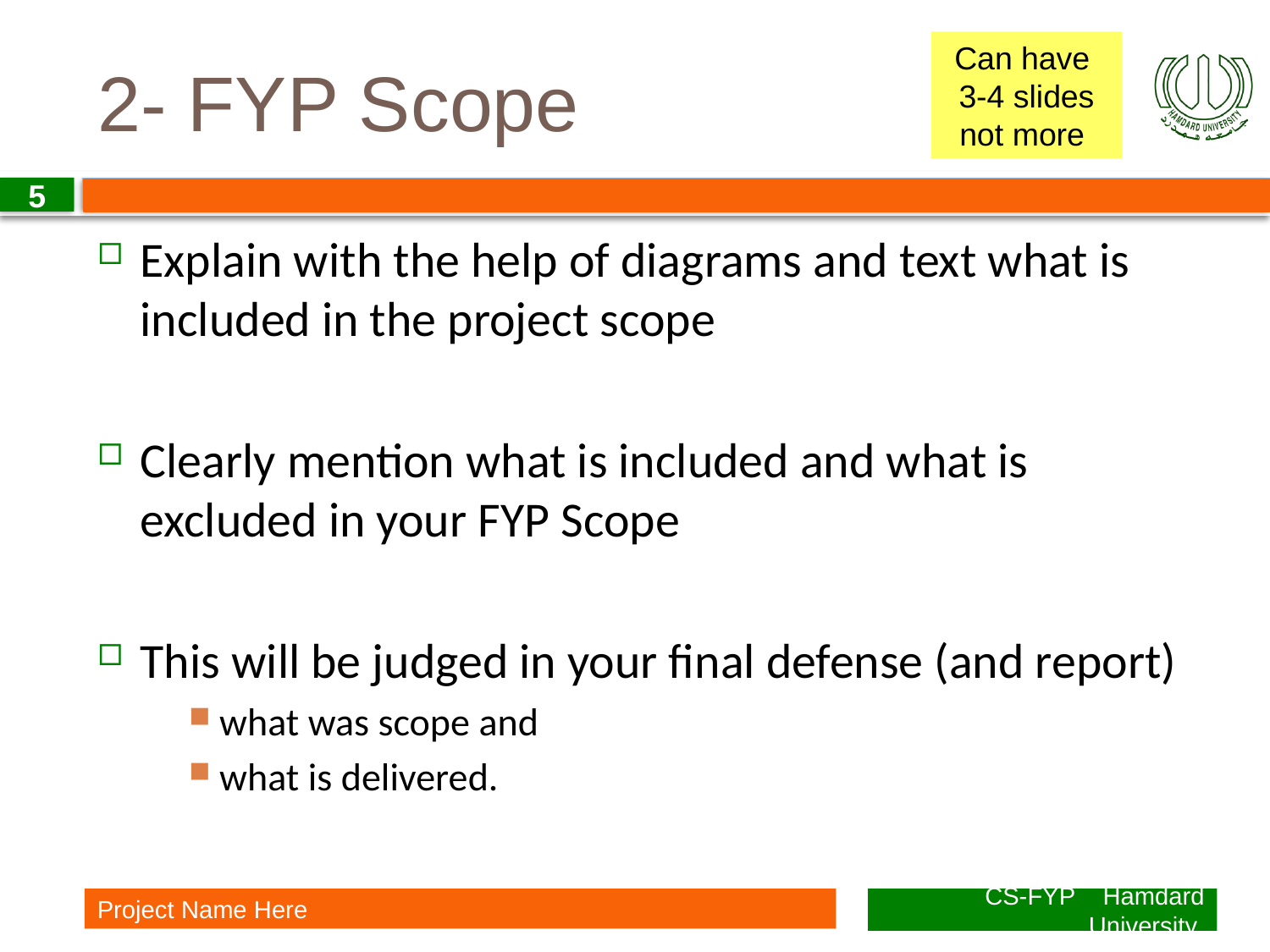

# 2- FYP Scope
Can have
3-4 slides not more
5
Explain with the help of diagrams and text what is included in the project scope

Clearly mention what is included and what is excluded in your FYP Scope

This will be judged in your final defense (and report)
what was scope and
what is delivered.

Project Name Here
CS-FYP    Hamdard University